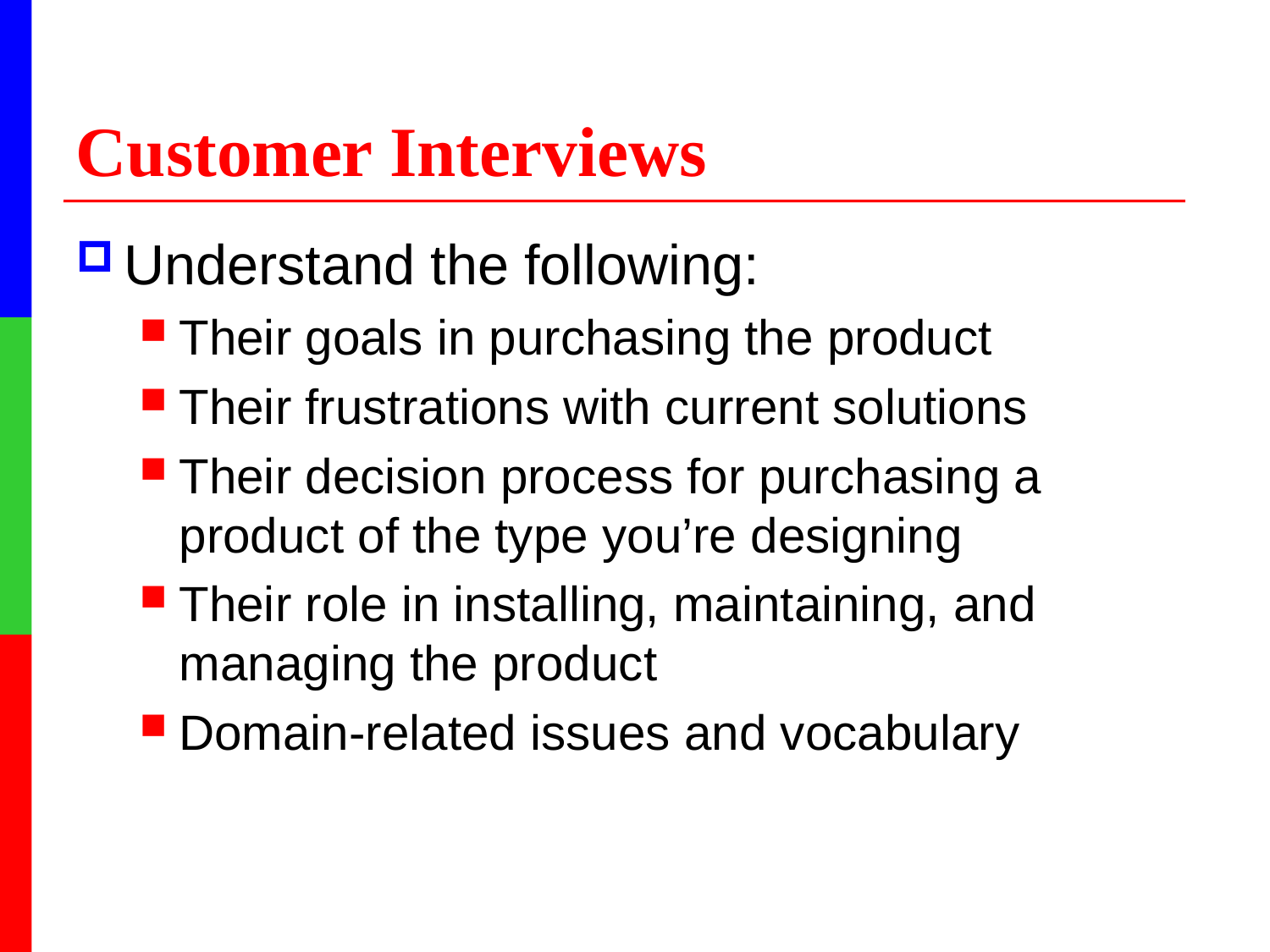

# Customer Interviews
Understand the following:
Their goals in purchasing the product
Their frustrations with current solutions
Their decision process for purchasing a product of the type you’re designing
Their role in installing, maintaining, and managing the product
Domain-related issues and vocabulary